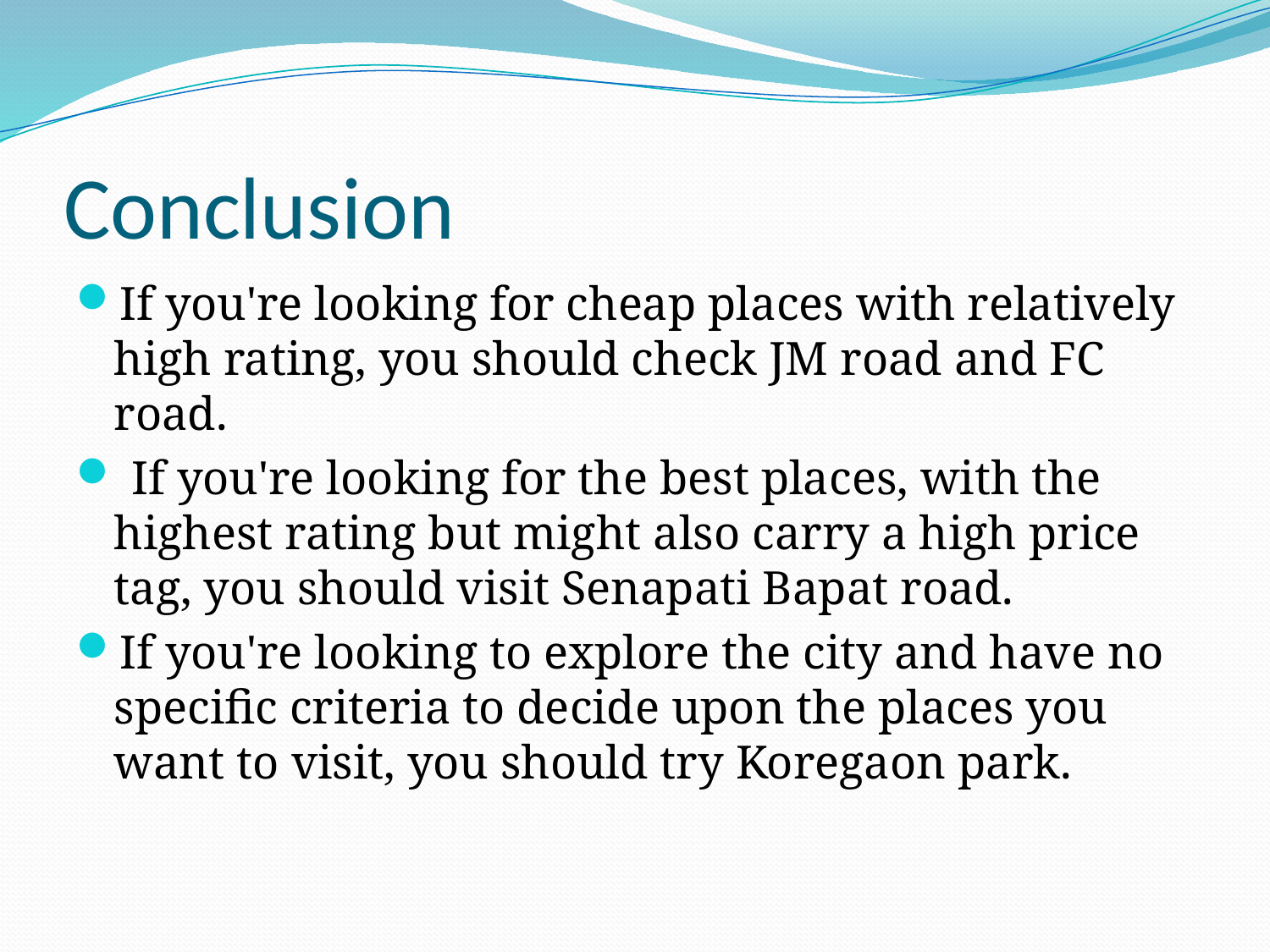

# Conclusion
If you're looking for cheap places with relatively high rating, you should check JM road and FC road.
 If you're looking for the best places, with the highest rating but might also carry a high price tag, you should visit Senapati Bapat road.
If you're looking to explore the city and have no specific criteria to decide upon the places you want to visit, you should try Koregaon park.